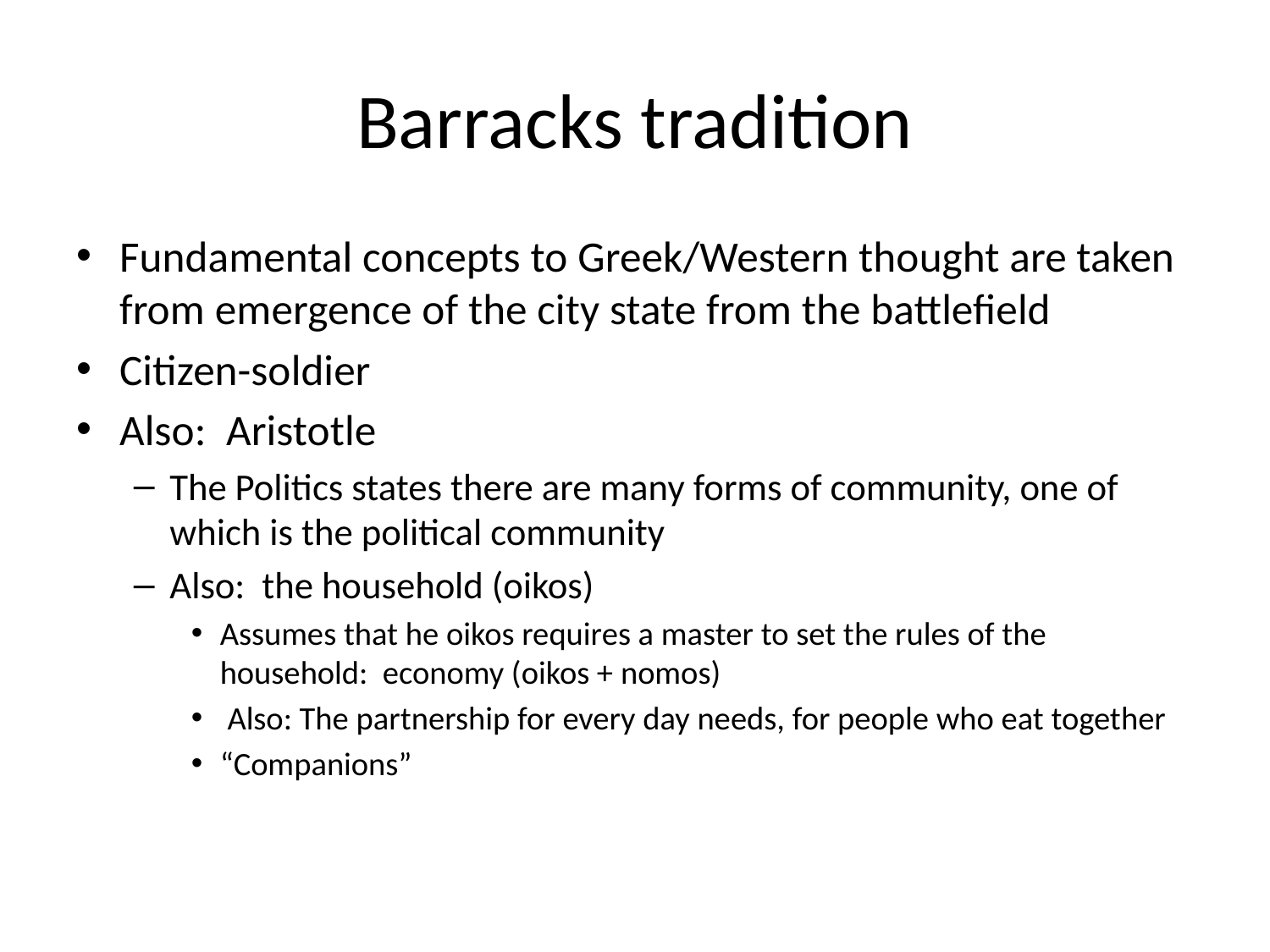

# Barracks tradition
Fundamental concepts to Greek/Western thought are taken from emergence of the city state from the battlefield
Citizen-soldier
Also:  Aristotle
The Politics states there are many forms of community, one of which is the political community
Also:  the household (oikos)
Assumes that he oikos requires a master to set the rules of the household:  economy (oikos + nomos)
 Also: The partnership for every day needs, for people who eat together
“Companions”